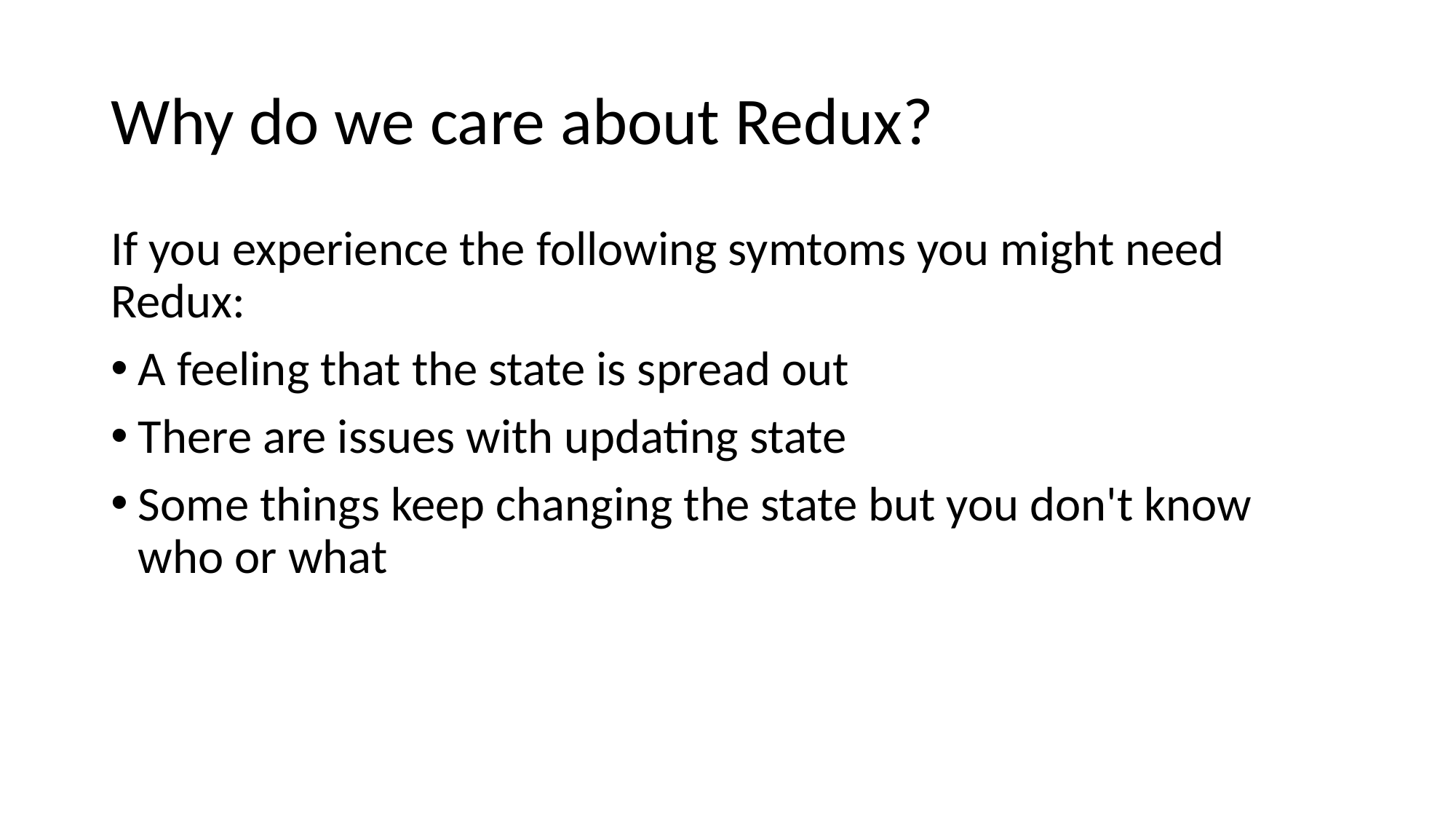

# Why do we care about Redux?
If you experience the following symtoms you might need Redux:
A feeling that the state is spread out
There are issues with updating state
Some things keep changing the state but you don't know who or what